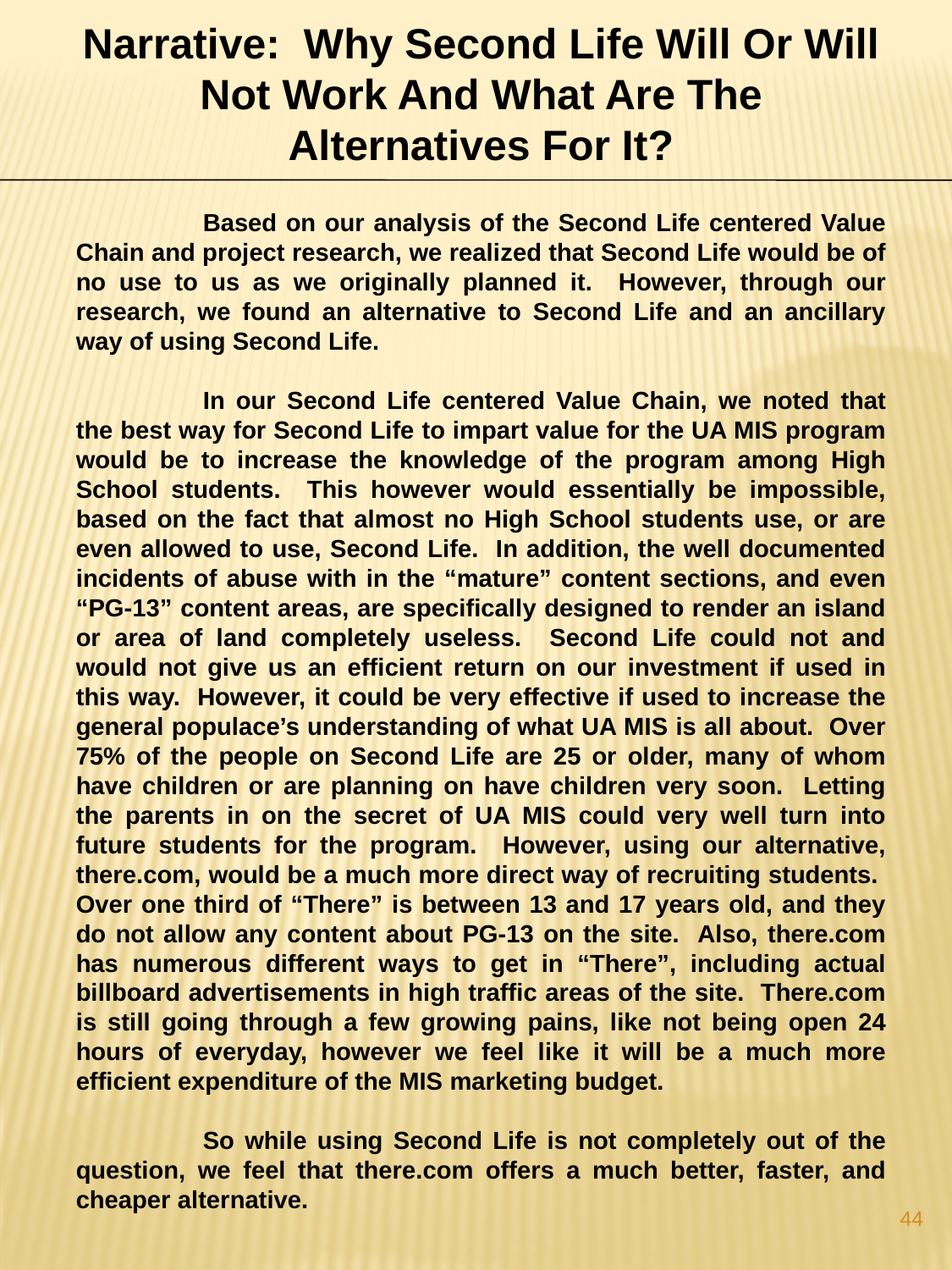

Narrative:  Why Second Life Will Or Will Not Work And What Are The Alternatives For It?
	Based on our analysis of the Second Life centered Value Chain and project research, we realized that Second Life would be of no use to us as we originally planned it.  However, through our research, we found an alternative to Second Life and an ancillary way of using Second Life.

	In our Second Life centered Value Chain, we noted that the best way for Second Life to impart value for the UA MIS program would be to increase the knowledge of the program among High School students.  This however would essentially be impossible, based on the fact that almost no High School students use, or are even allowed to use, Second Life.  In addition, the well documented incidents of abuse with in the “mature” content sections, and even “PG-13” content areas, are specifically designed to render an island or area of land completely useless.  Second Life could not and would not give us an efficient return on our investment if used in this way.  However, it could be very effective if used to increase the general populace’s understanding of what UA MIS is all about.  Over 75% of the people on Second Life are 25 or older, many of whom have children or are planning on have children very soon.  Letting the parents in on the secret of UA MIS could very well turn into future students for the program.  However, using our alternative, there.com, would be a much more direct way of recruiting students.  Over one third of “There” is between 13 and 17 years old, and they do not allow any content about PG-13 on the site.  Also, there.com has numerous different ways to get in “There”, including actual billboard advertisements in high traffic areas of the site.  There.com is still going through a few growing pains, like not being open 24 hours of everyday, however we feel like it will be a much more efficient expenditure of the MIS marketing budget.

	So while using Second Life is not completely out of the question, we feel that there.com offers a much better, faster, and cheaper alternative.
44